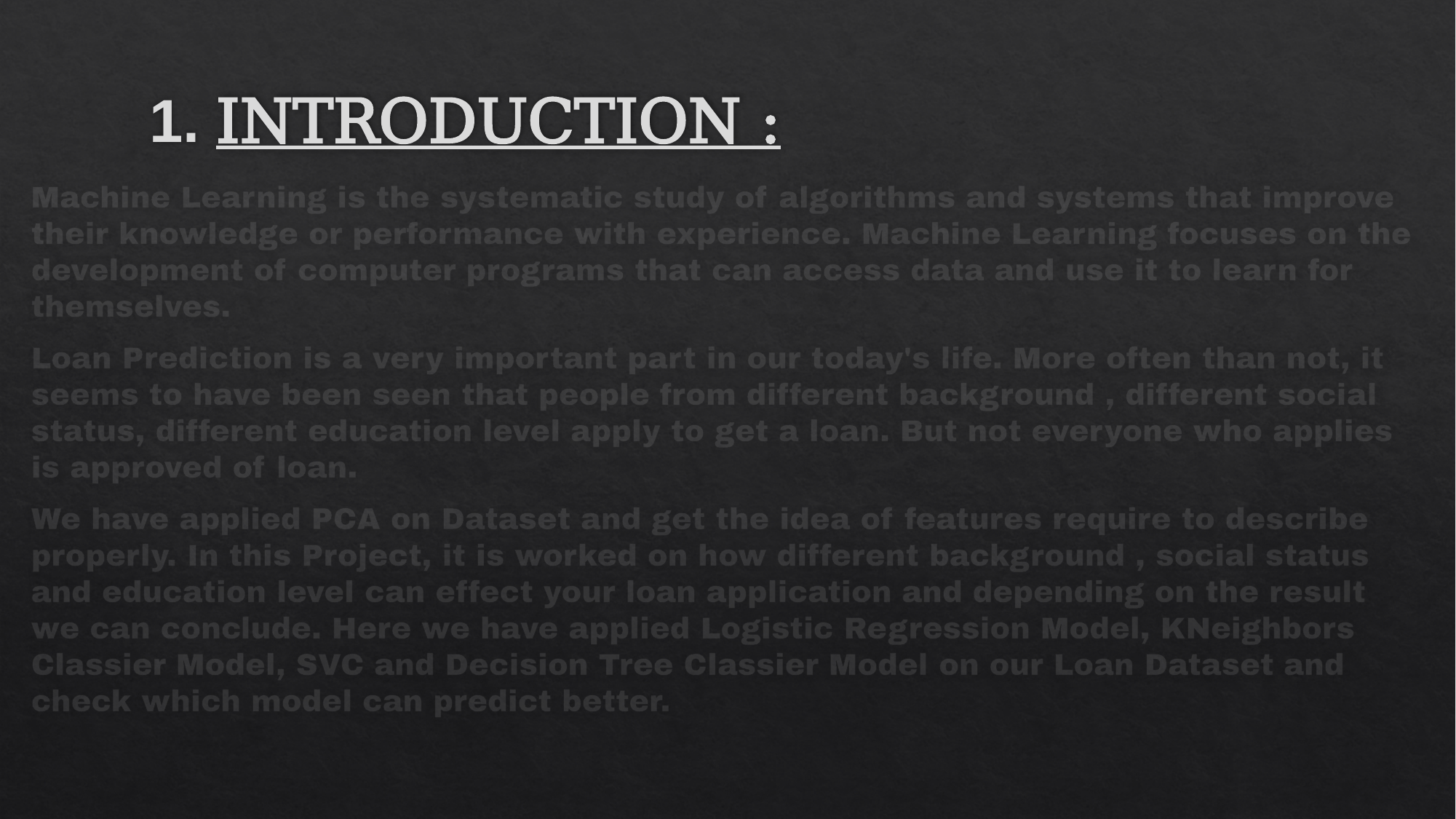

# 1. INTRODUCTION :
Machine Learning is the systematic study of algorithms and systems that improve their knowledge or performance with experience. Machine Learning focuses on the development of computer programs that can access data and use it to learn for themselves.
Loan Prediction is a very important part in our today's life. More often than not, it seems to have been seen that people from different background , different social status, different education level apply to get a loan. But not everyone who applies is approved of loan.
We have applied PCA on Dataset and get the idea of features require to describe properly. In this Project, it is worked on how different background , social status and education level can effect your loan application and depending on the result we can conclude. Here we have applied Logistic Regression Model, KNeighbors Classier Model, SVC and Decision Tree Classier Model on our Loan Dataset and check which model can predict better.